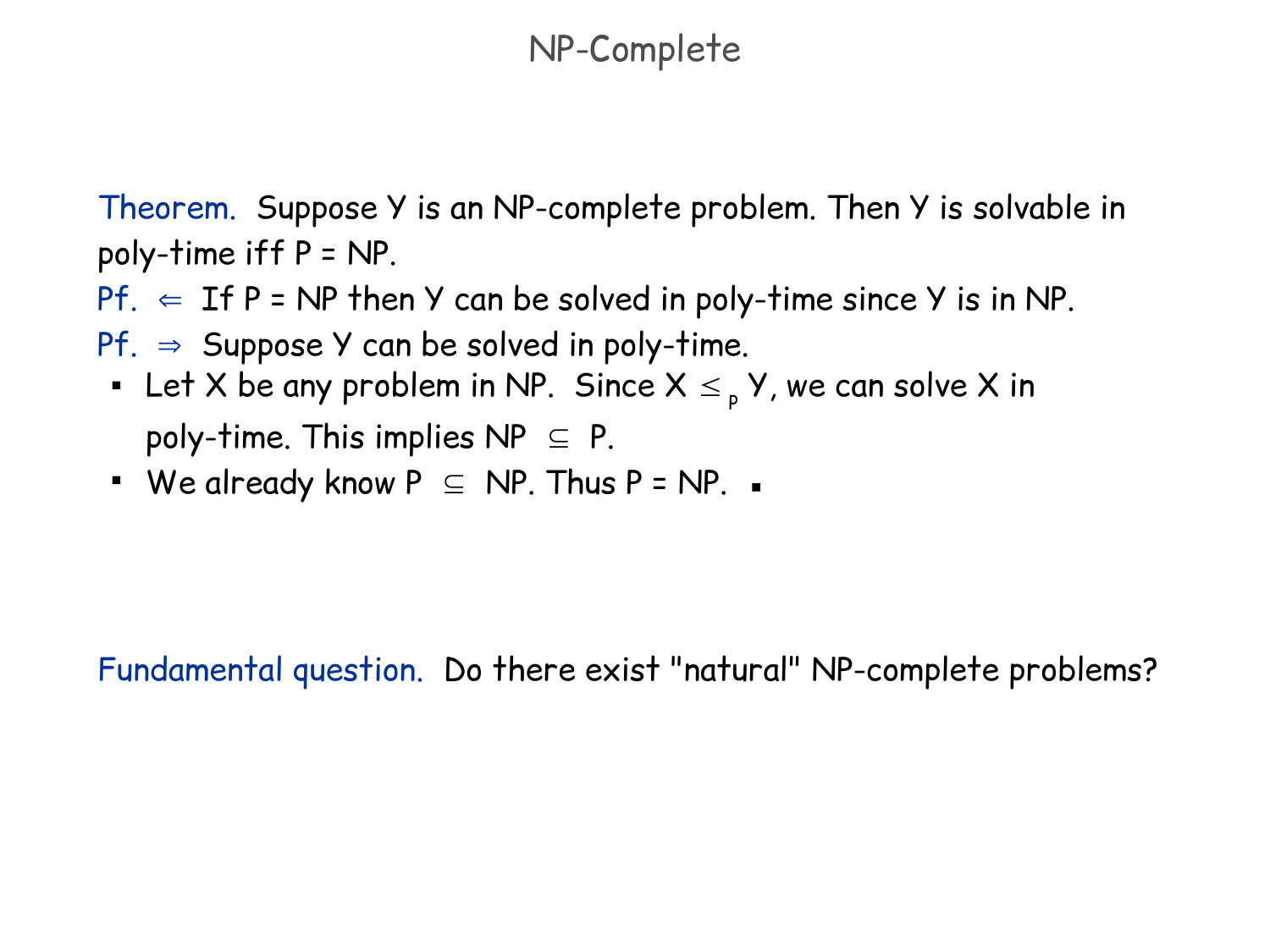

# NP-Complete

Theorem.  Suppose Y is an NP-complete problem. Then Y is solvable in poly-time iff P = NP.
Pf.  ⇐  If P = NP then Y can be solved in poly-time since Y is in NP.
Pf.  ⇒  Suppose Y can be solved in poly-time.
Let X be any problem in NP.  Since X ≤ p Y, we can solve X in
poly-time. This implies NP  ⊆  P.
We already know P  ⊆  NP. Thus P = NP.  ▪

Fundamental question.  Do there exist "natural" NP-complete problems?
13